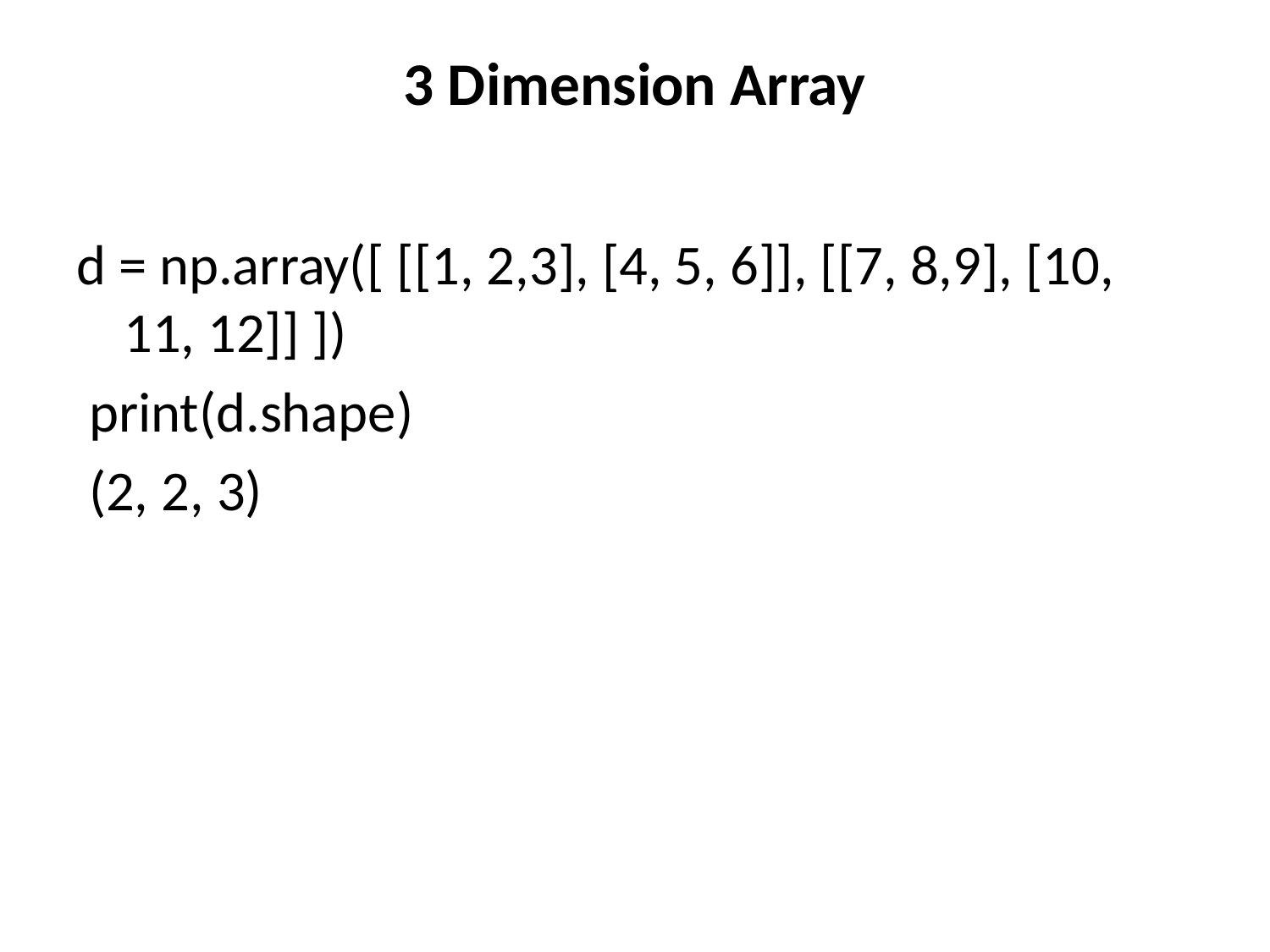

# 3 Dimension Array
d = np.array([ [[1, 2,3], [4, 5, 6]], [[7, 8,9], [10, 11, 12]] ])
 print(d.shape)
 (2, 2, 3)